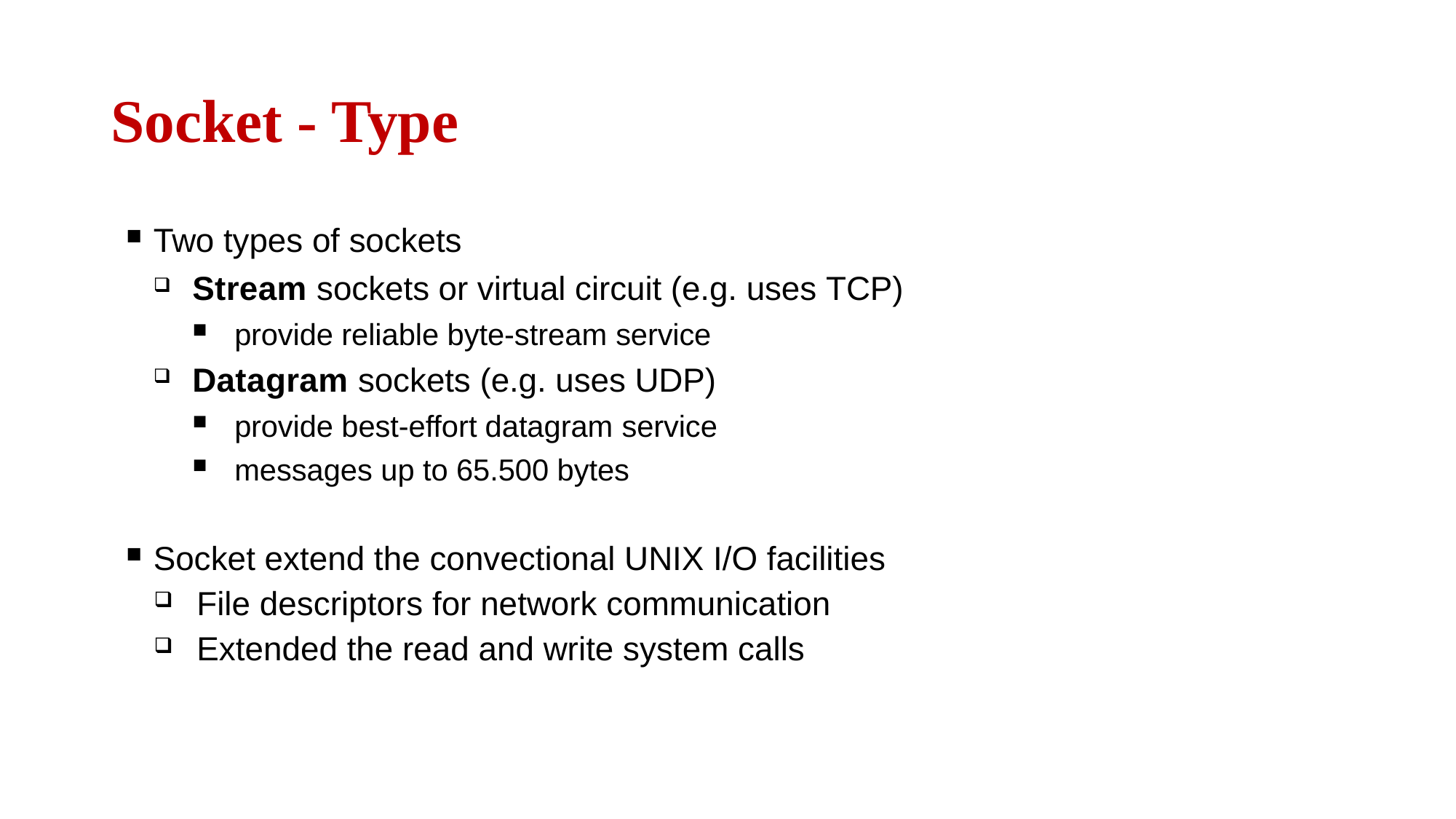

# Socket - Type
Two types of sockets
Stream sockets or virtual circuit (e.g. uses TCP)
provide reliable byte-stream service
Datagram sockets (e.g. uses UDP)
provide best-effort datagram service
messages up to 65.500 bytes

Socket extend the convectional UNIX I/O facilities
File descriptors for network communication
Extended the read and write system calls